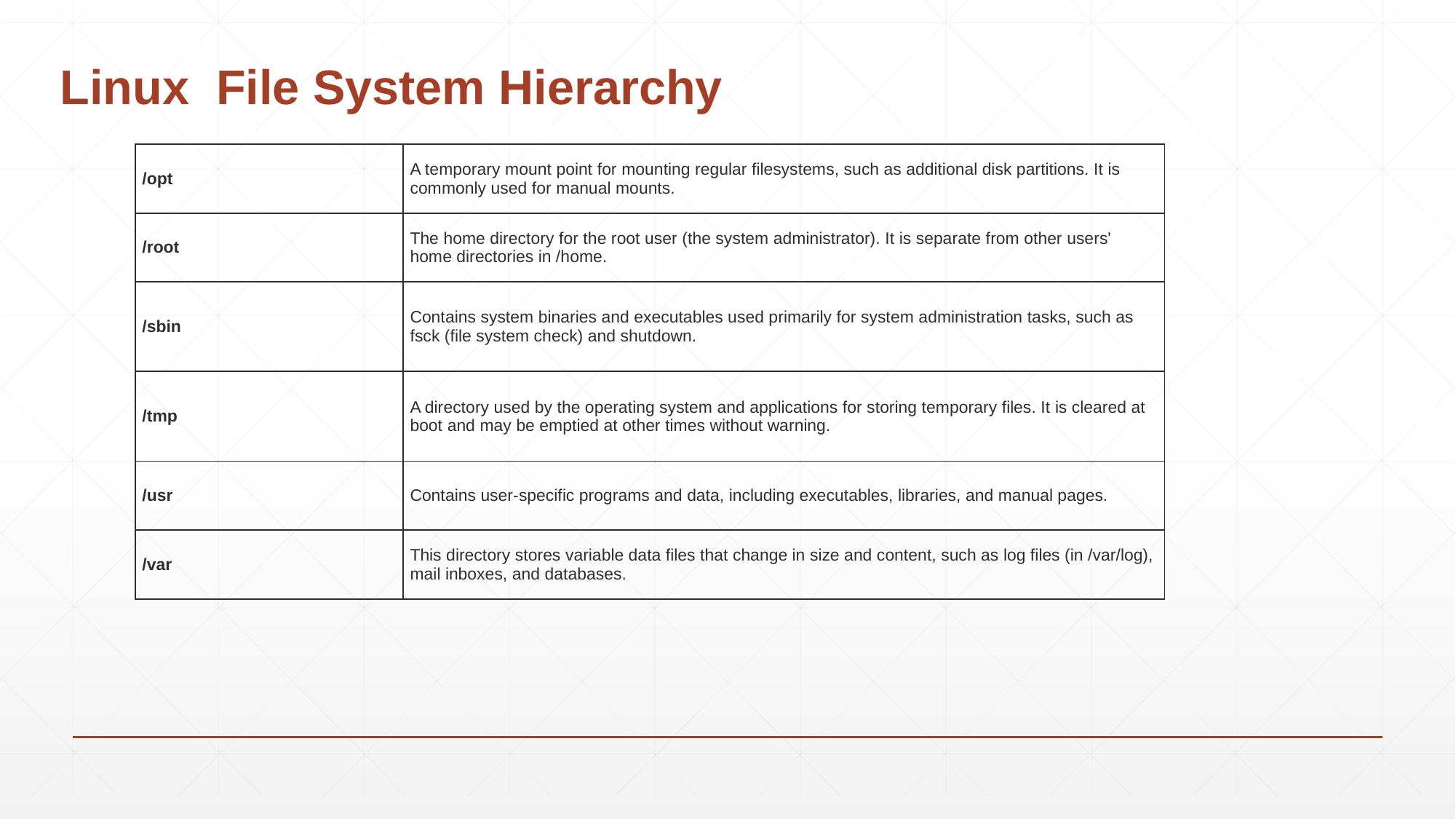

Linux  File System Hierarchy
| /opt | A temporary mount point for mounting regular filesystems, such as additional disk partitions. It is commonly used for manual mounts. |
| --- | --- |
| /root | The home directory for the root user (the system administrator). It is separate from other users' home directories in /home. |
| /sbin | Contains system binaries and executables used primarily for system administration tasks, such as fsck (file system check) and shutdown. |
| /tmp | A directory used by the operating system and applications for storing temporary files. It is cleared at boot and may be emptied at other times without warning. |
| /usr | Contains user-specific programs and data, including executables, libraries, and manual pages. |
| /var | This directory stores variable data files that change in size and content, such as log files (in /var/log), mail inboxes, and databases. |